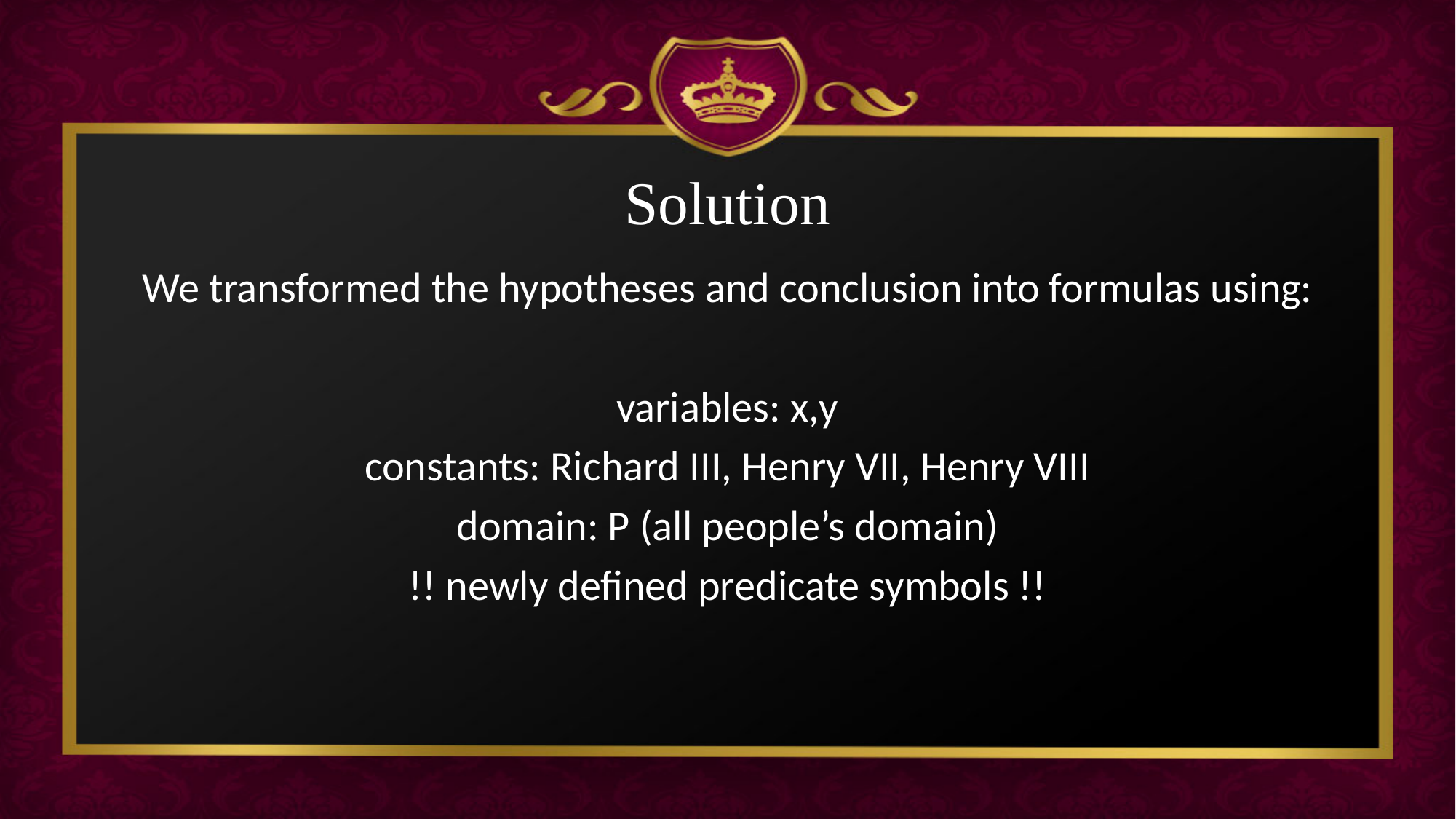

# Solution
We transformed the hypotheses and conclusion into formulas using:

variables: x,y
constants: Richard III, Henry VII, Henry VIII
domain: P (all people’s domain)
!! newly defined predicate symbols !!